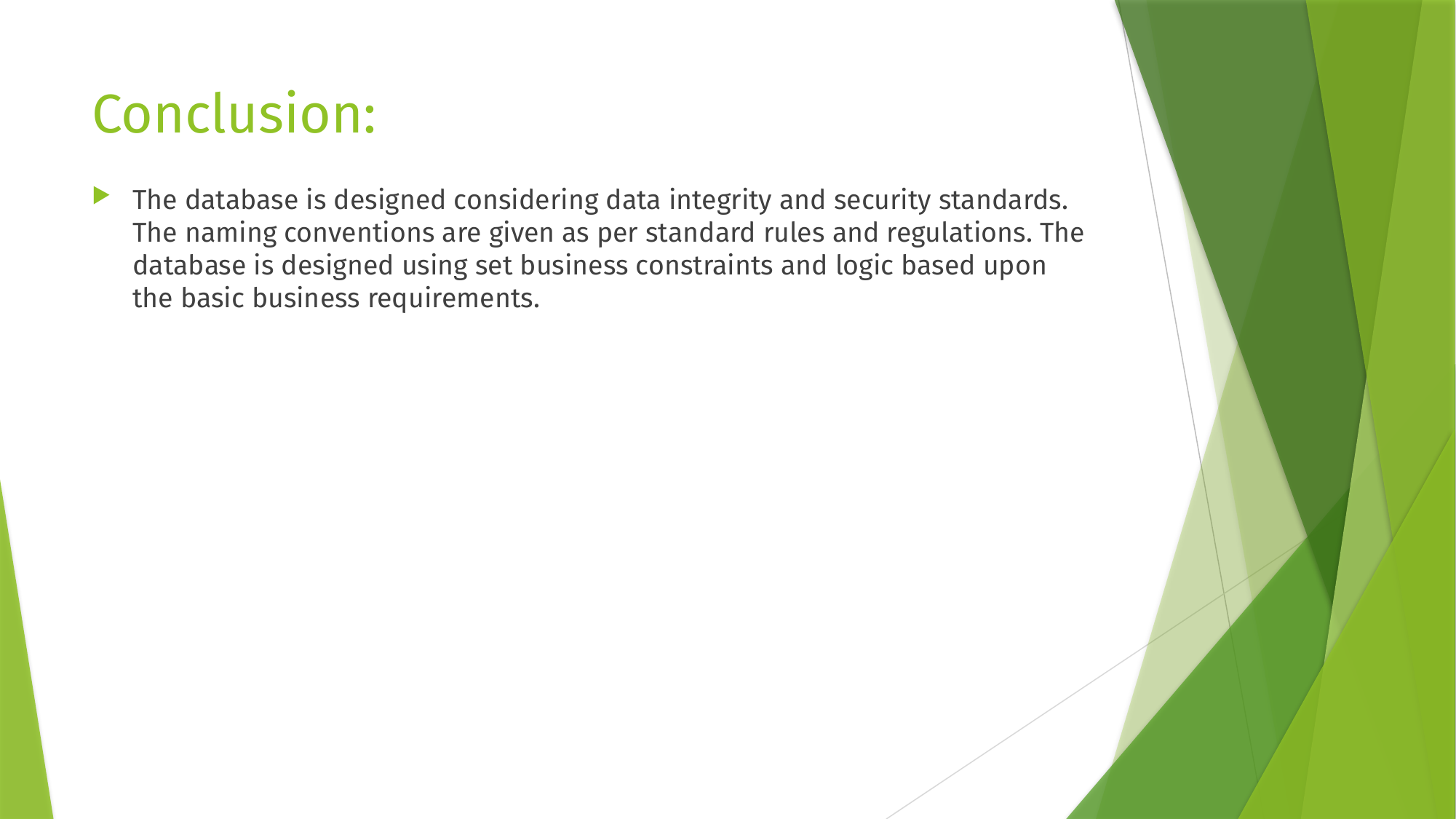

# Conclusion:
The database is designed considering data integrity and security standards. The naming conventions are given as per standard rules and regulations. The database is designed using set business constraints and logic based upon the basic business requirements.